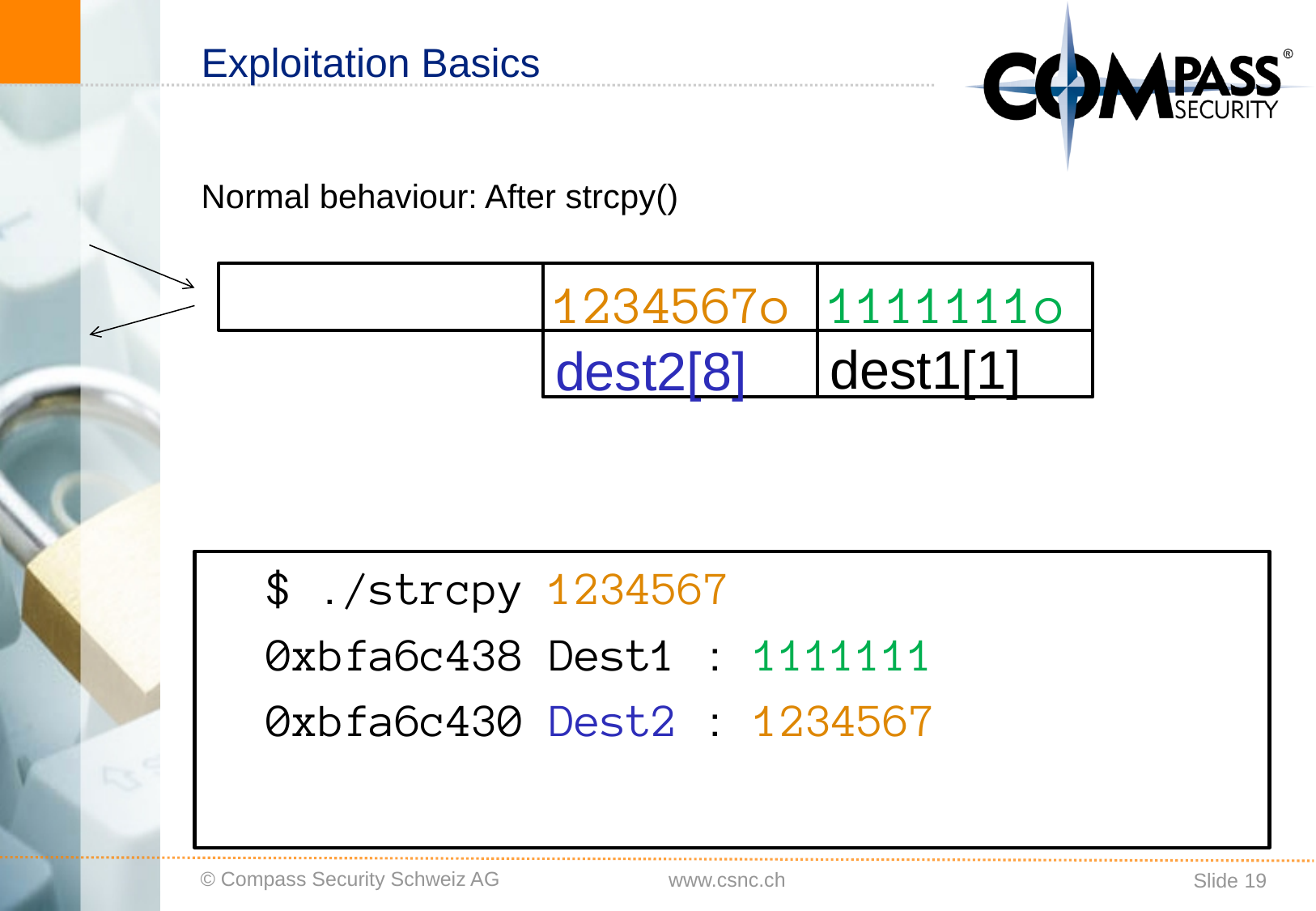

# Exploitation Basics
Normal behaviour: After strcpy()

1234567o
1111111o
dest1[1]
dest2[8]
$ ./strcpy 1234567
0xbfa6c438 Dest1 : 1111111
0xbfa6c430 Dest2 : 1234567